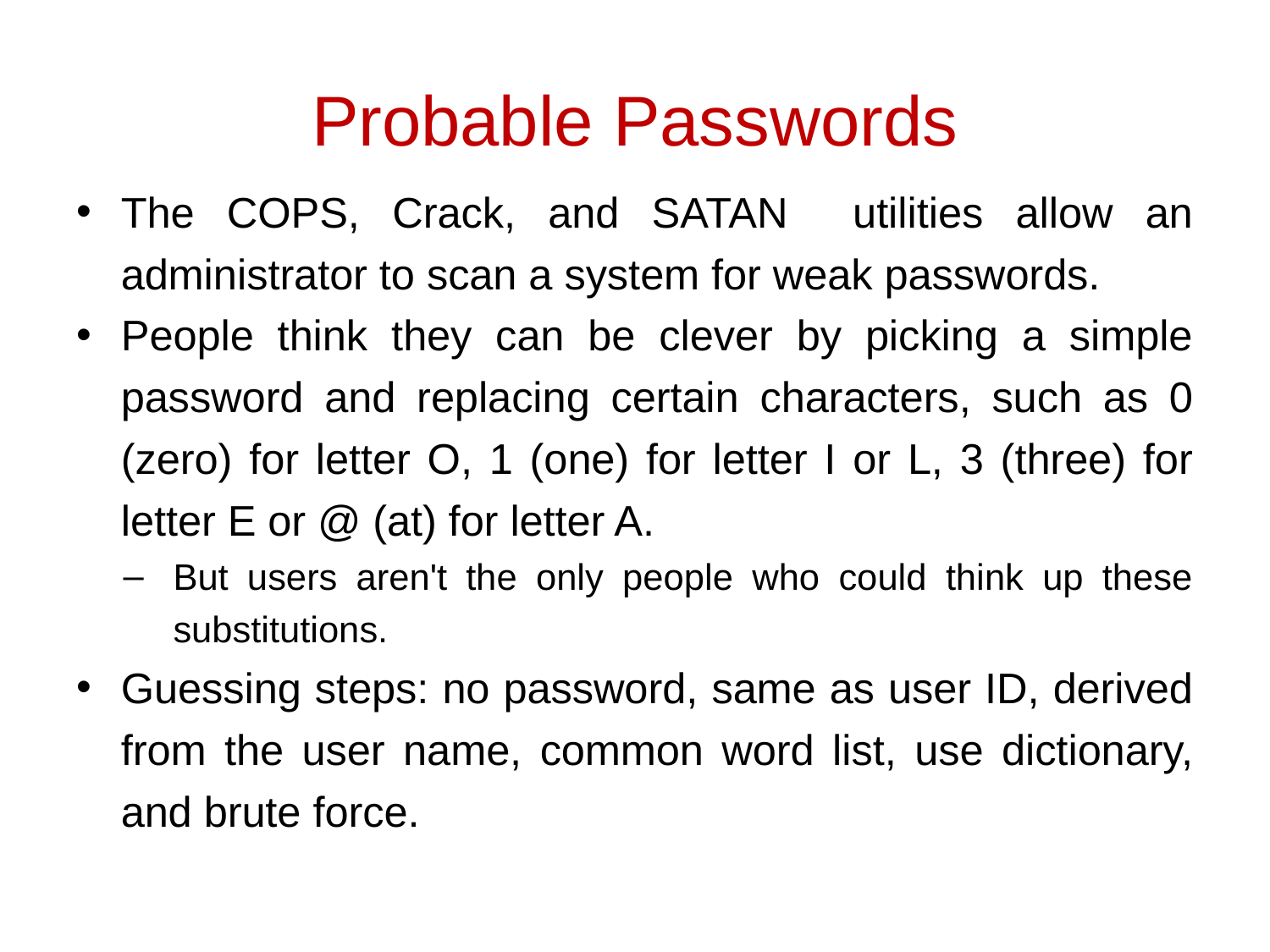

# Probable Passwords
The COPS, Crack, and SATAN  utilities allow an administrator to scan a system for weak passwords.
People think they can be clever by picking a simple password and replacing certain characters, such as 0 (zero) for letter O, 1 (one) for letter I or L, 3 (three) for letter E or @ (at) for letter A.
But users aren't the only people who could think up these substitutions.
Guessing steps: no password, same as user ID, derived from the user name, common word list, use dictionary, and brute force.